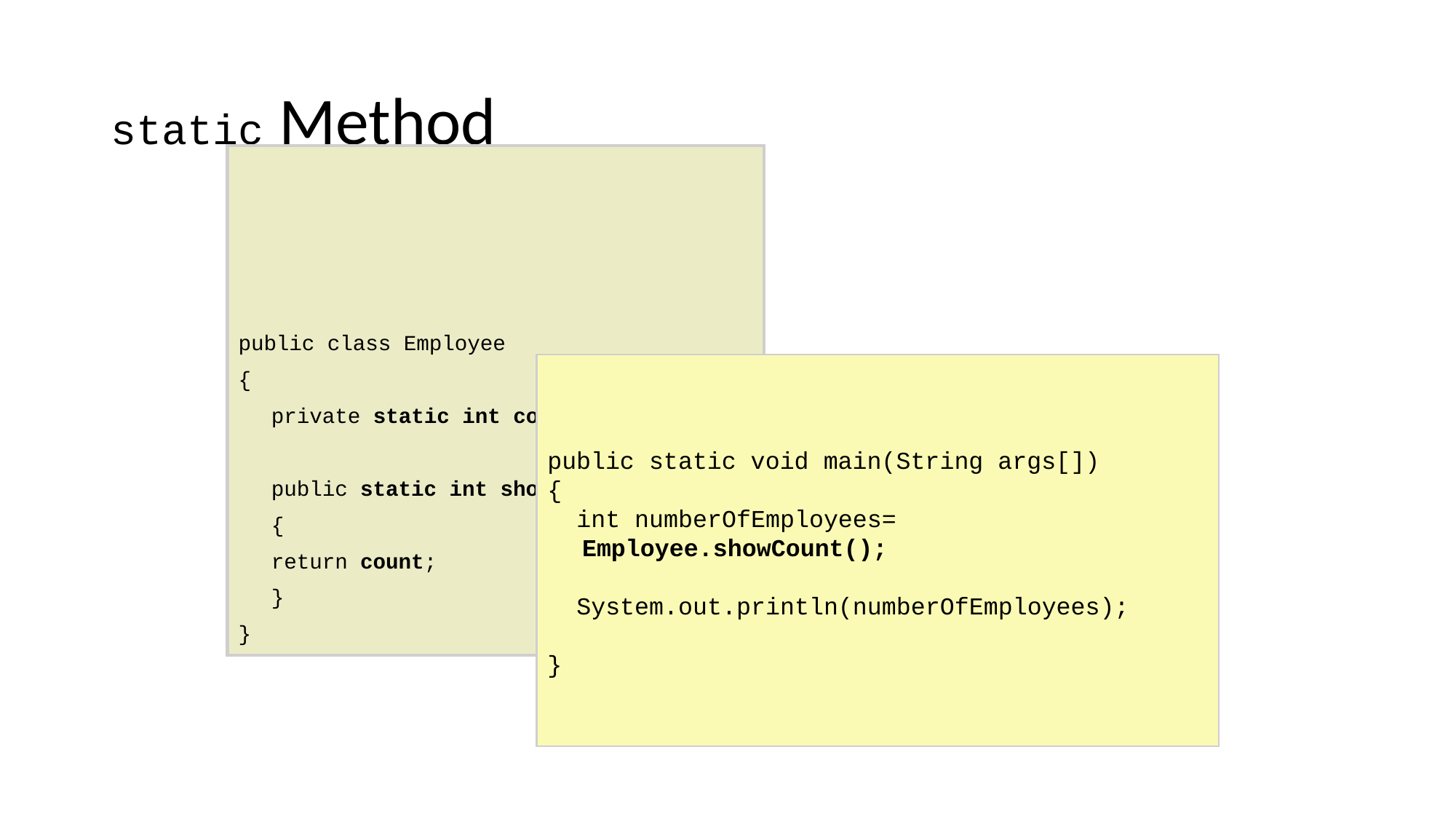

# static Method

public class Employee
{
 	private static int count;

 	public static int showCount()
 	{
			return count;
 	}
}

public static void main(String args[])
{
  int numberOfEmployees= Employee.showCount();

  System.out.println(numberOfEmployees);

}